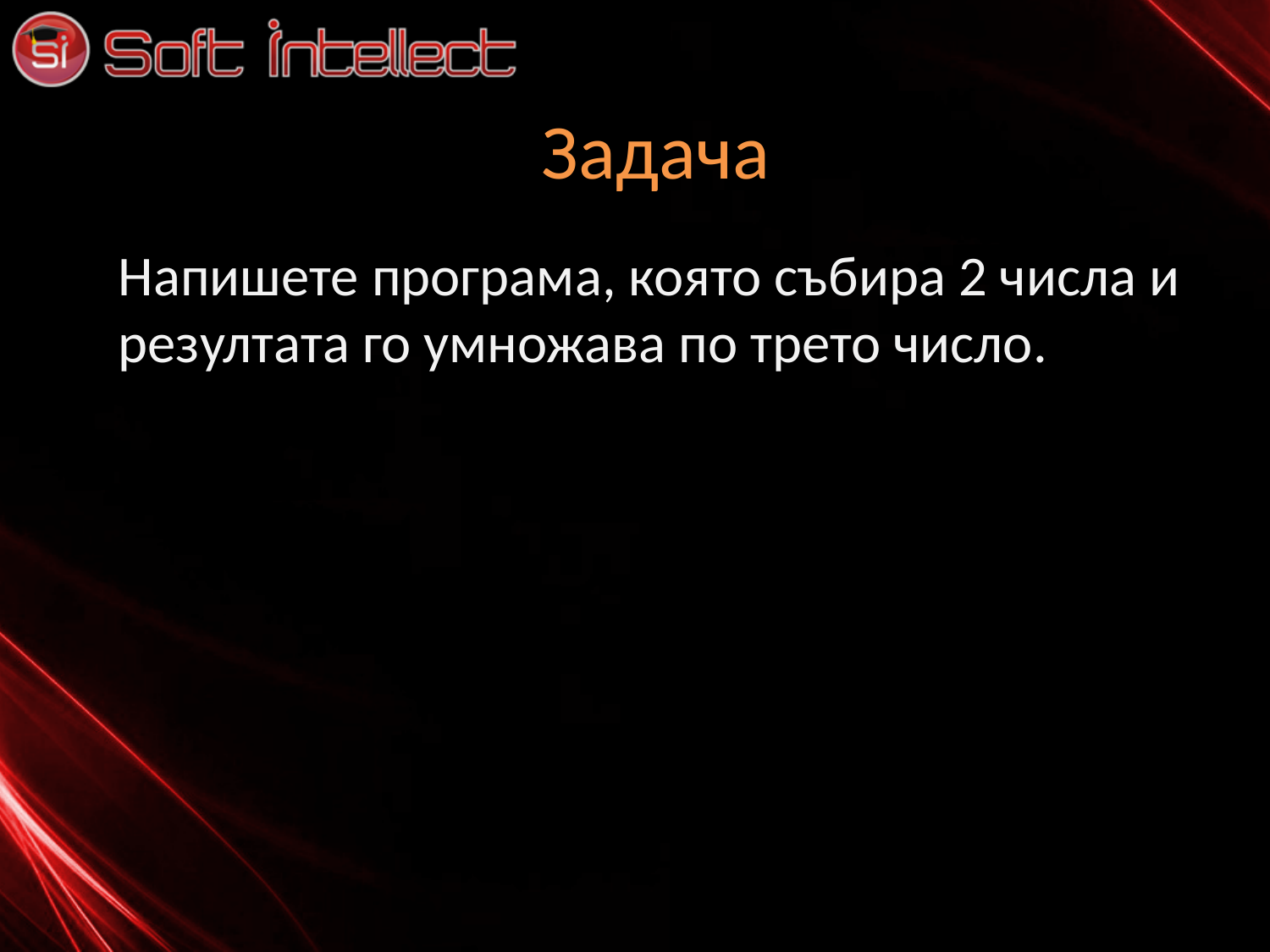

# Задача
Напишете програма, която събира 2 числа и резултата го умножава по трето число.